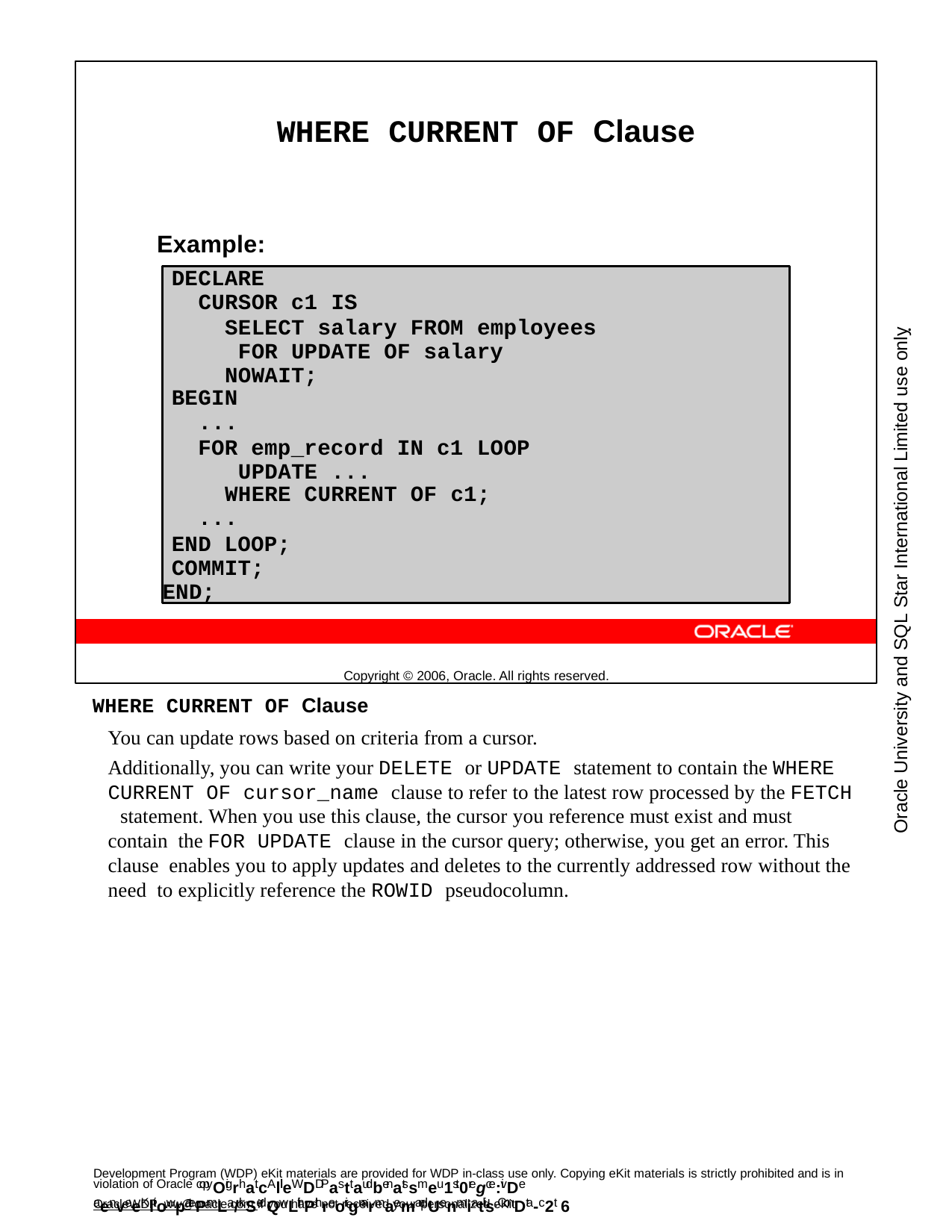

WHERE CURRENT OF Clause

Example:

Copyright © 2006, Oracle. All rights reserved.
DECLARE
CURSOR c1 IS
SELECT salary FROM employees  FOR UPDATE OF salary NOWAIT;
BEGIN
...
FOR emp_record IN c1 LOOP  UPDATE ...
WHERE CURRENT OF c1;
...
END LOOP;
COMMIT;
END;
Oracle University and SQL Star International Limited use onlyฺ

WHERE CURRENT OF Clause
You can update rows based on criteria from a cursor.
Additionally, you can write your DELETE or UPDATE statement to contain the WHERE  CURRENT OF cursor_name clause to refer to the latest row processed by the FETCH  statement. When you use this clause, the cursor you reference must exist and must contain  the FOR UPDATE clause in the cursor query; otherwise, you get an error. This clause  enables you to apply updates and deletes to the currently addressed row without the need  to explicitly reference the ROWID pseudocolumn.
Development Program (WDP) eKit materials are provided for WDP in-class use only. Copying eKit materials is strictly prohibited and is in
violation of Oracle copyOrigrhat.cAllleWDDPasttaudbenatssmeu1st0regce:ivDe aenveeKlitowpatePrmLa/rkSedQwLithPthreoir gnarmaemandUenmiatils. ConDta-c2t 6
OracleWDP_ww@oracle.com if you have not received your personalized eKit.